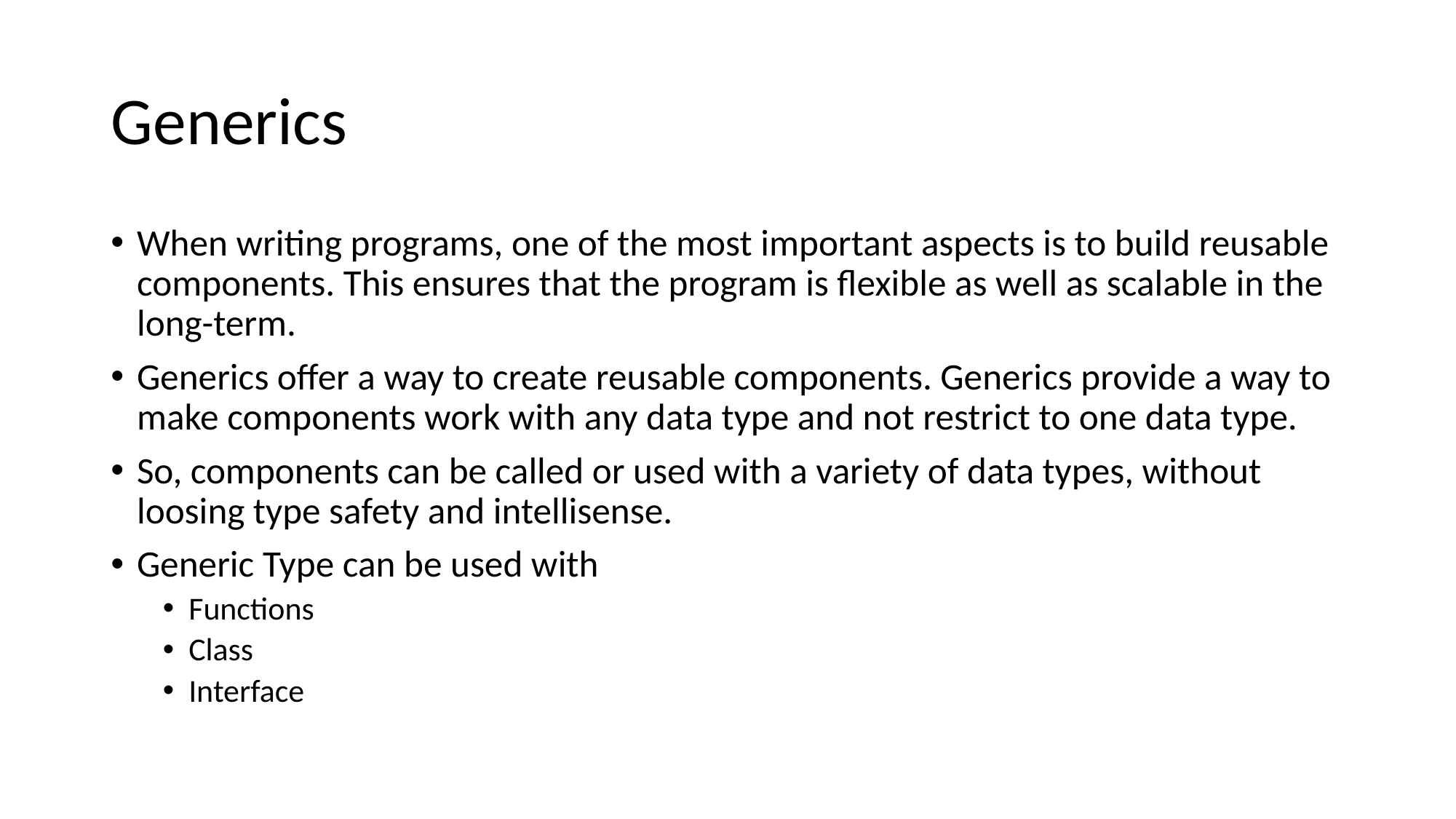

# Generics
When writing programs, one of the most important aspects is to build reusable components. This ensures that the program is flexible as well as scalable in the long-term.
Generics offer a way to create reusable components. Generics provide a way to make components work with any data type and not restrict to one data type.
So, components can be called or used with a variety of data types, without loosing type safety and intellisense.
Generic Type can be used with
Functions
Class
Interface